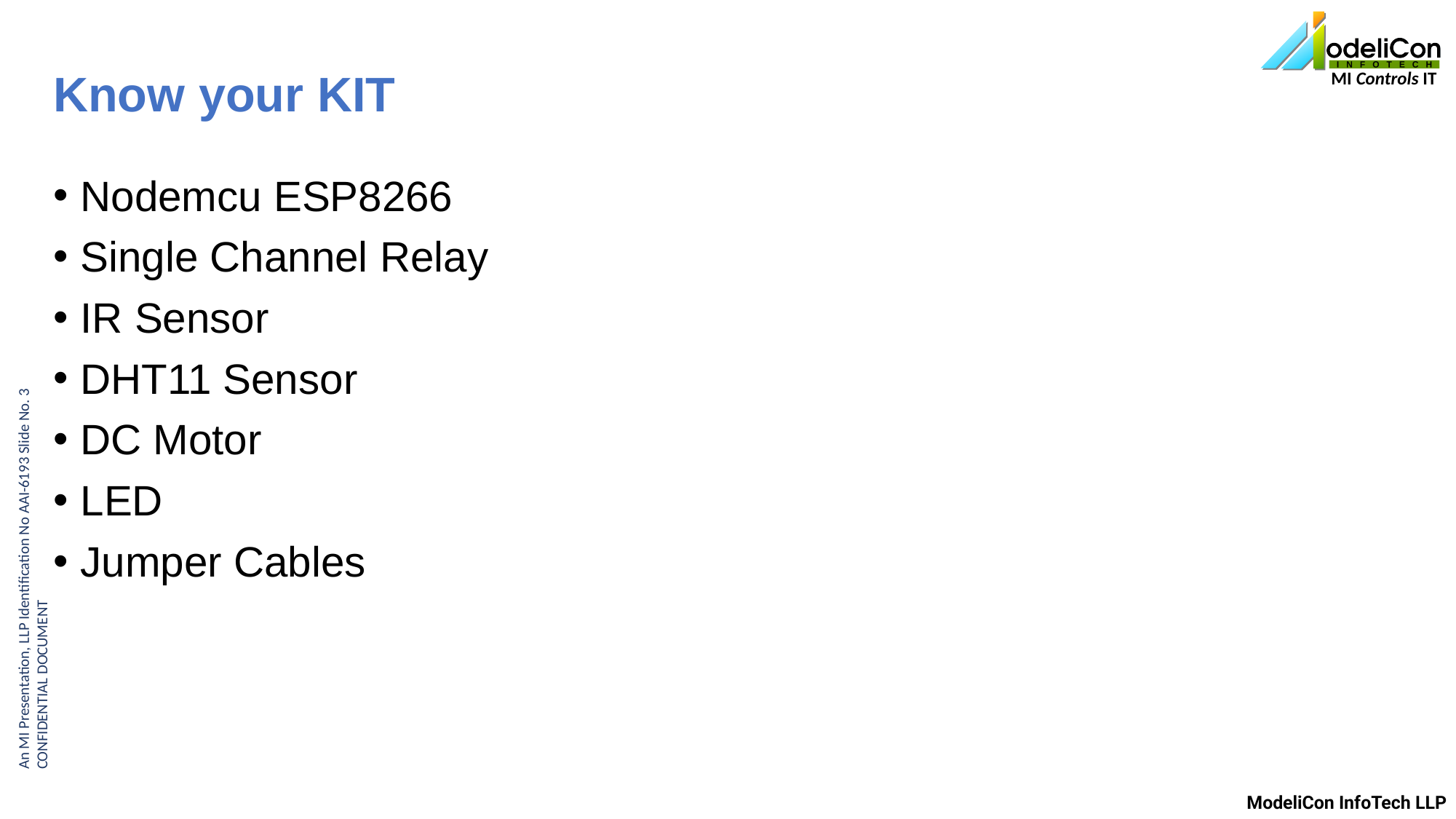

# Know your KIT
Nodemcu ESP8266
Single Channel Relay
IR Sensor
DHT11 Sensor
DC Motor
LED
Jumper Cables